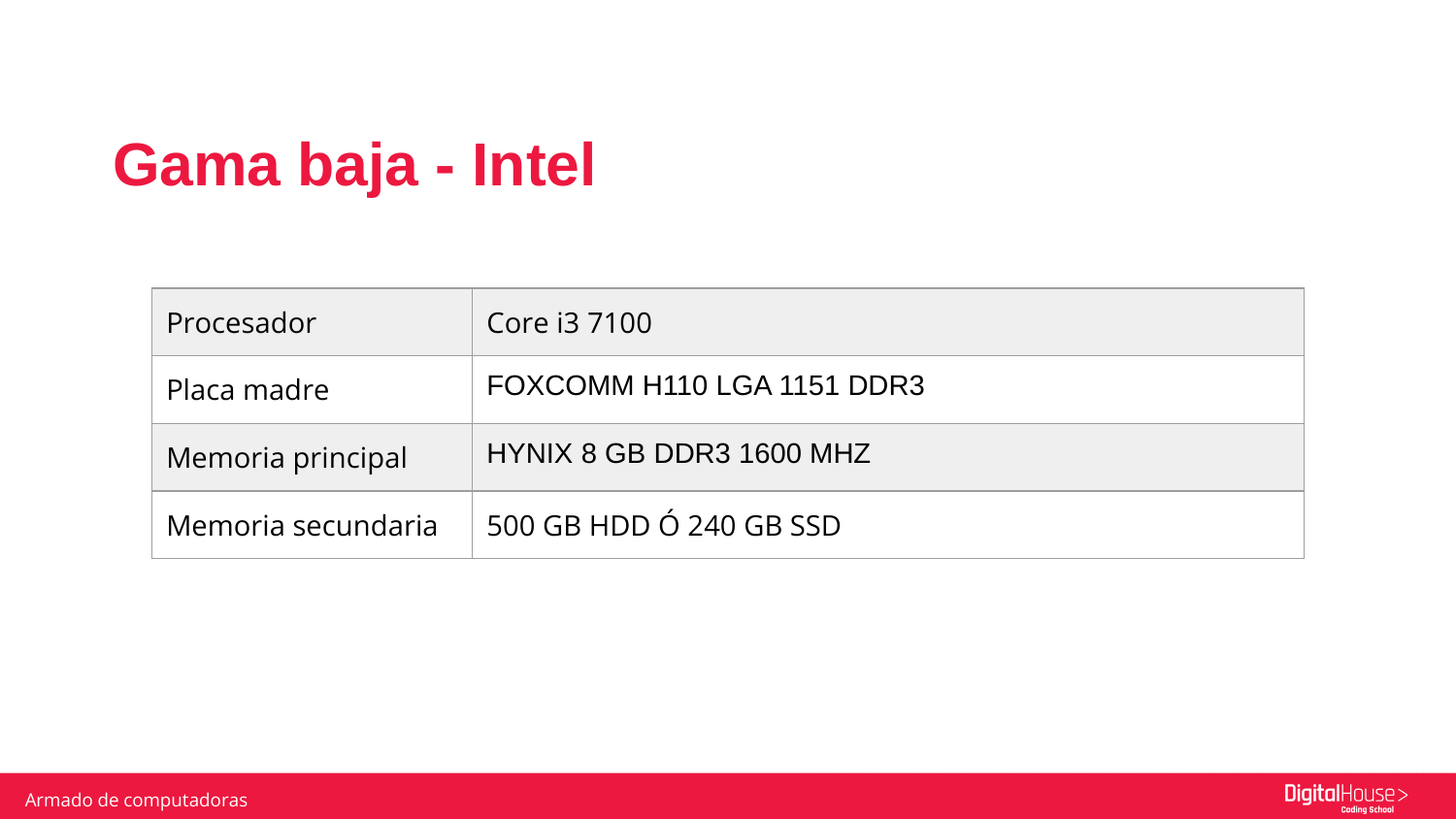

Gama baja - Intel

| Procesador | Core i3 7100 |
| --- | --- |
| Placa madre | FOXCOMM H110 LGA 1151 DDR3 |
| Memoria principal | HYNIX 8 GB DDR3 1600 MHZ |
| Memoria secundaria | 500 GB HDD Ó 240 GB SSD |